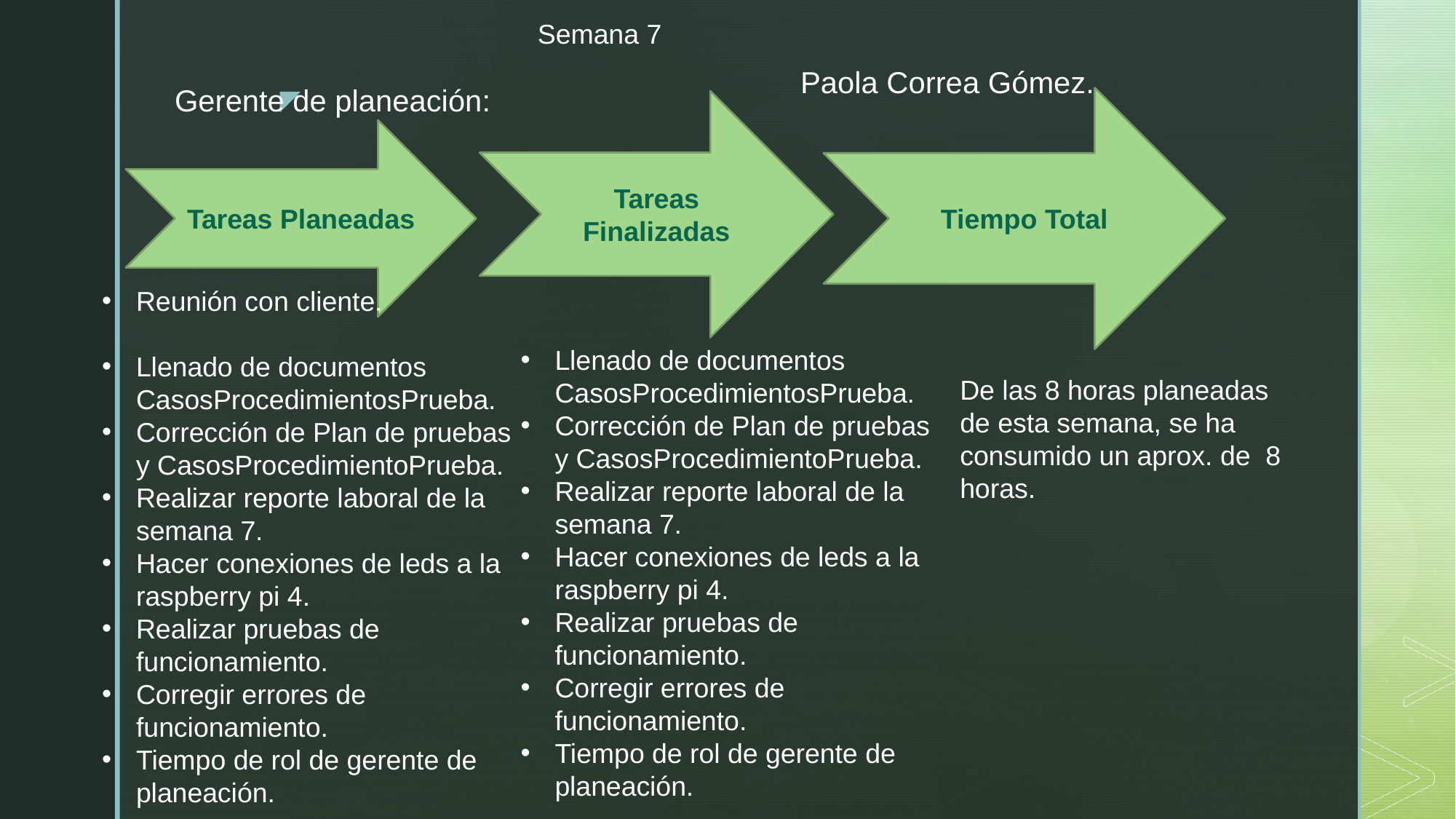

Semana 7
Paola Correa Gómez.
Gerente de planeación:
Tiempo Total
Tareas Finalizadas
Tareas Planeadas
Reunión con cliente.

Llenado de documentos CasosProcedimientosPrueba.
Corrección de Plan de pruebas y CasosProcedimientoPrueba.
Realizar reporte laboral de la semana 7.
Hacer conexiones de leds a la raspberry pi 4.
Realizar pruebas de funcionamiento.
Corregir errores de funcionamiento.
Tiempo de rol de gerente de planeación.
Llenado de documentos CasosProcedimientosPrueba.
Corrección de Plan de pruebas y CasosProcedimientoPrueba.
Realizar reporte laboral de la semana 7.
Hacer conexiones de leds a la raspberry pi 4.
Realizar pruebas de funcionamiento.
Corregir errores de funcionamiento.
Tiempo de rol de gerente de planeación.
De las 8 horas planeadas de esta semana, se ha consumido un aprox. de  8 horas.